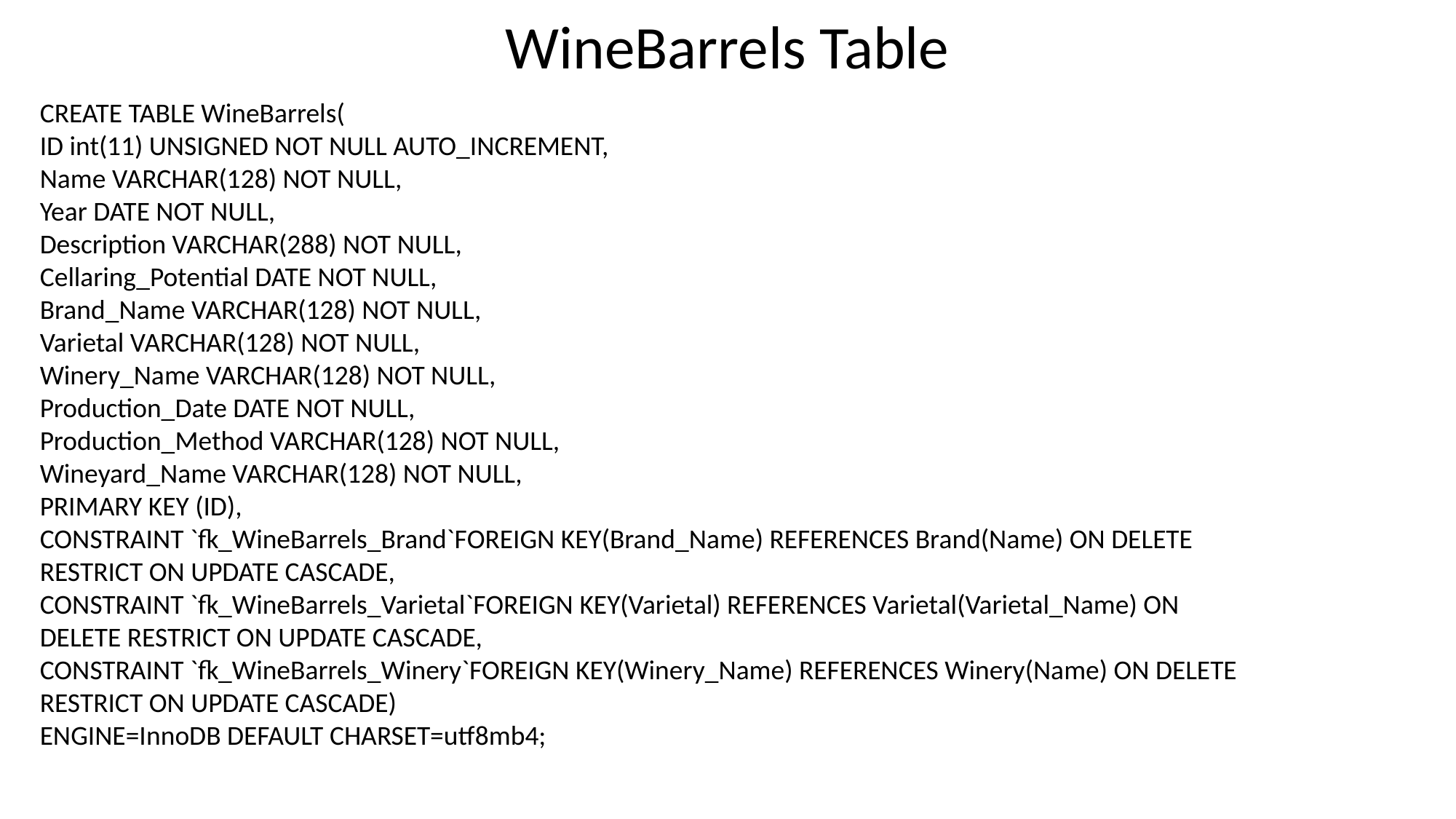

WineBarrels Table
CREATE TABLE WineBarrels(
ID int(11) UNSIGNED NOT NULL AUTO_INCREMENT,
Name VARCHAR(128) NOT NULL,
Year DATE NOT NULL,
Description VARCHAR(288) NOT NULL,
Cellaring_Potential DATE NOT NULL,
Brand_Name VARCHAR(128) NOT NULL,
Varietal VARCHAR(128) NOT NULL,
Winery_Name VARCHAR(128) NOT NULL,
Production_Date DATE NOT NULL,
Production_Method VARCHAR(128) NOT NULL,
Wineyard_Name VARCHAR(128) NOT NULL,
PRIMARY KEY (ID),
CONSTRAINT `fk_WineBarrels_Brand`FOREIGN KEY(Brand_Name) REFERENCES Brand(Name) ON DELETE RESTRICT ON UPDATE CASCADE,
CONSTRAINT `fk_WineBarrels_Varietal`FOREIGN KEY(Varietal) REFERENCES Varietal(Varietal_Name) ON DELETE RESTRICT ON UPDATE CASCADE,
CONSTRAINT `fk_WineBarrels_Winery`FOREIGN KEY(Winery_Name) REFERENCES Winery(Name) ON DELETE RESTRICT ON UPDATE CASCADE)
ENGINE=InnoDB DEFAULT CHARSET=utf8mb4;